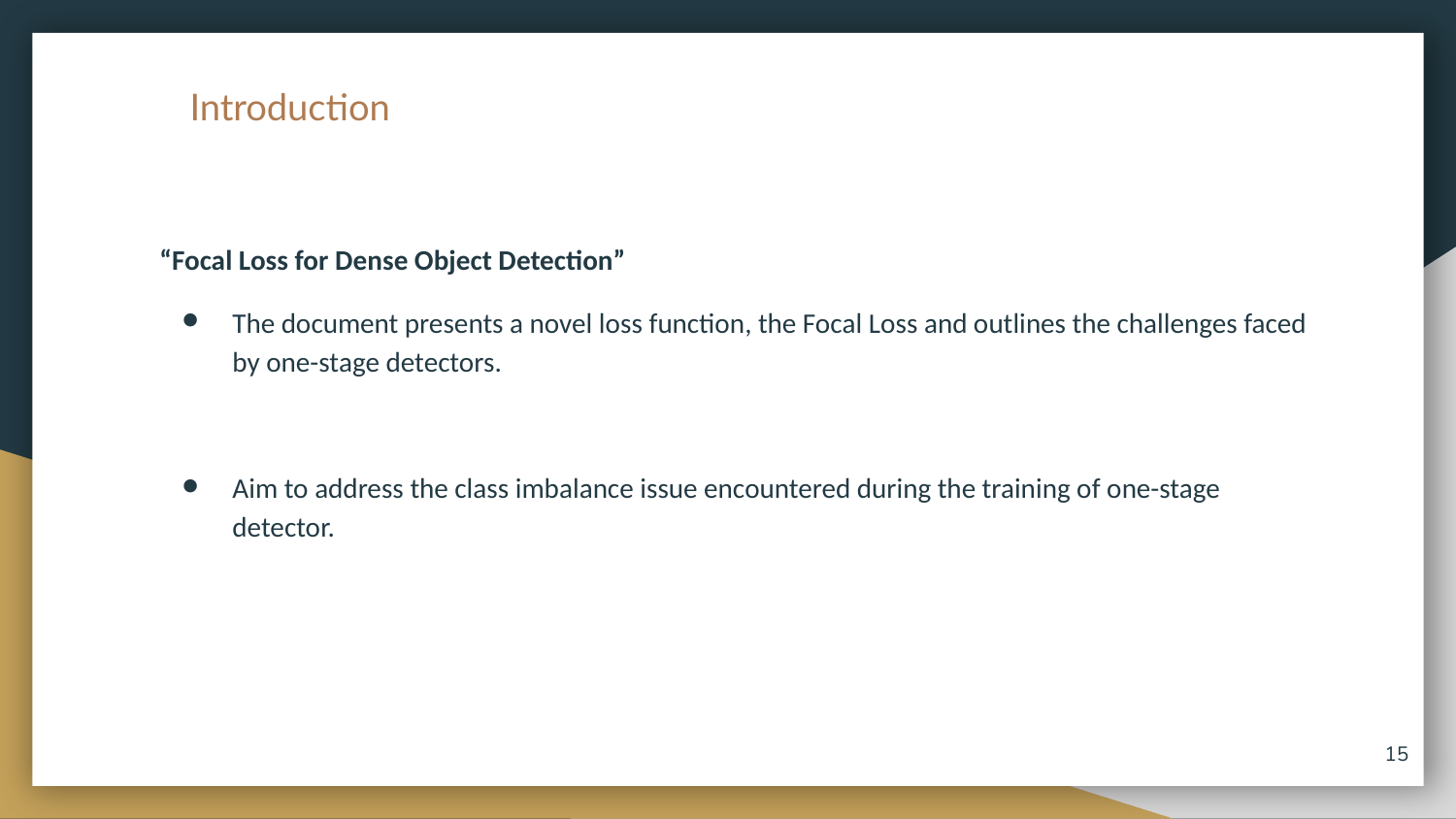

# Introduction
“Focal Loss for Dense Object Detection”
The document presents a novel loss function, the Focal Loss and outlines the challenges faced by one-stage detectors.

Aim to address the class imbalance issue encountered during the training of one-stage detector.

15